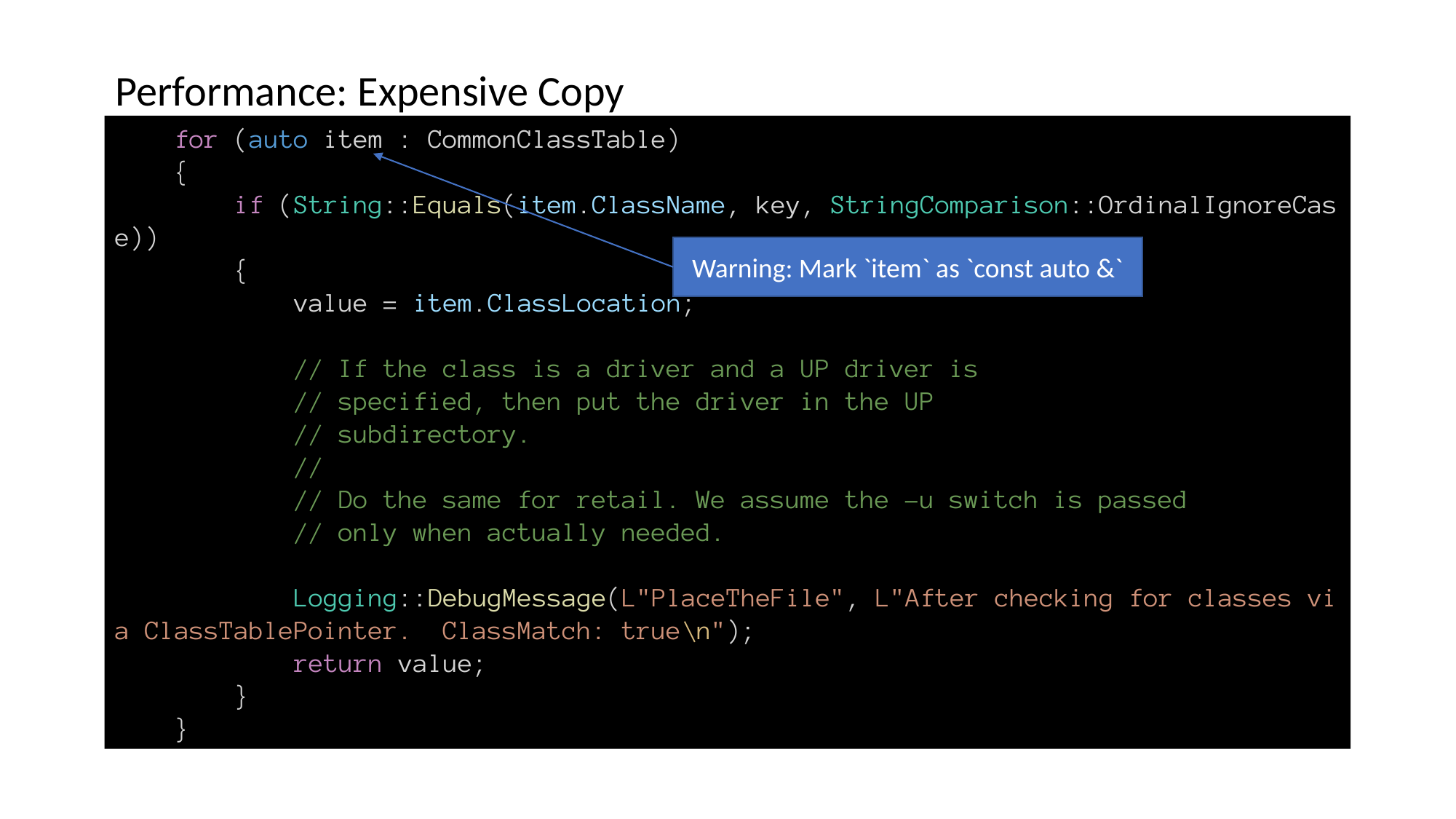

Performance: Expensive Copy
    for (auto item : CommonClassTable)
    {
        if (String::Equals(item.ClassName, key, StringComparison::OrdinalIgnoreCase))
        {
            value = item.ClassLocation;

            // If the class is a driver and a UP driver is
            // specified, then put the driver in the UP
            // subdirectory.
            //
            // Do the same for retail. We assume the -u switch is passed
            // only when actually needed.

            Logging::DebugMessage(L"PlaceTheFile", L"After checking for classes via ClassTablePointer.  ClassMatch: true\n");
            return value;
        }
    }
Warning: Mark `item` as `const auto &`